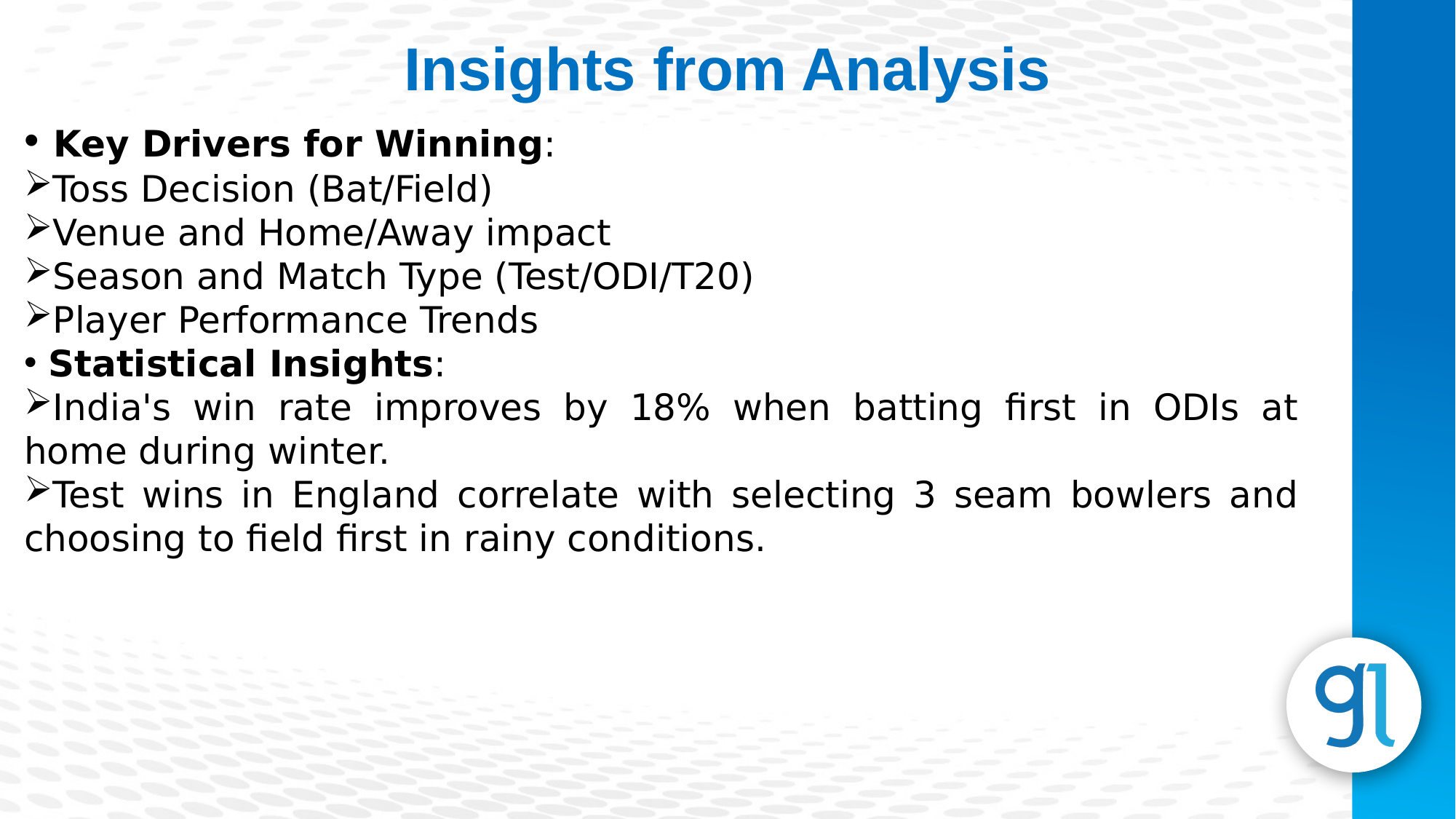

Insights from Analysis
 Key Drivers for Winning:
Toss Decision (Bat/Field)
Venue and Home/Away impact
Season and Match Type (Test/ODI/T20)
Player Performance Trends
 Statistical Insights:
India's win rate improves by 18% when batting first in ODIs at home during winter.
Test wins in England correlate with selecting 3 seam bowlers and choosing to field first in rainy conditions.